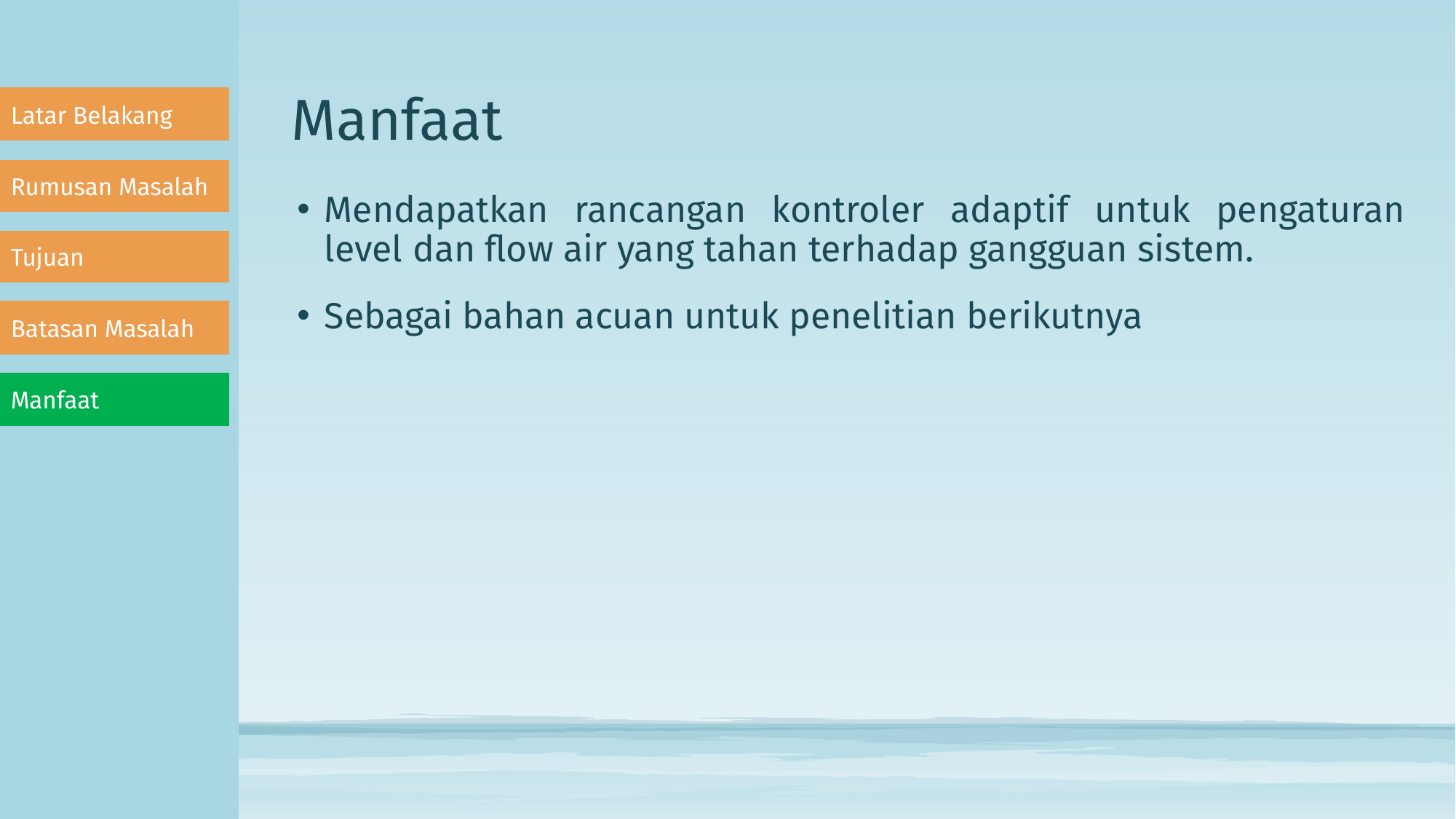

# Manfaat
Latar Belakang
Rumusan Masalah
Mendapatkan rancangan kontroler adaptif untuk pengaturan level dan flow air yang tahan terhadap gangguan sistem.
Sebagai bahan acuan untuk penelitian berikutnya
Tujuan
Batasan Masalah
Manfaat